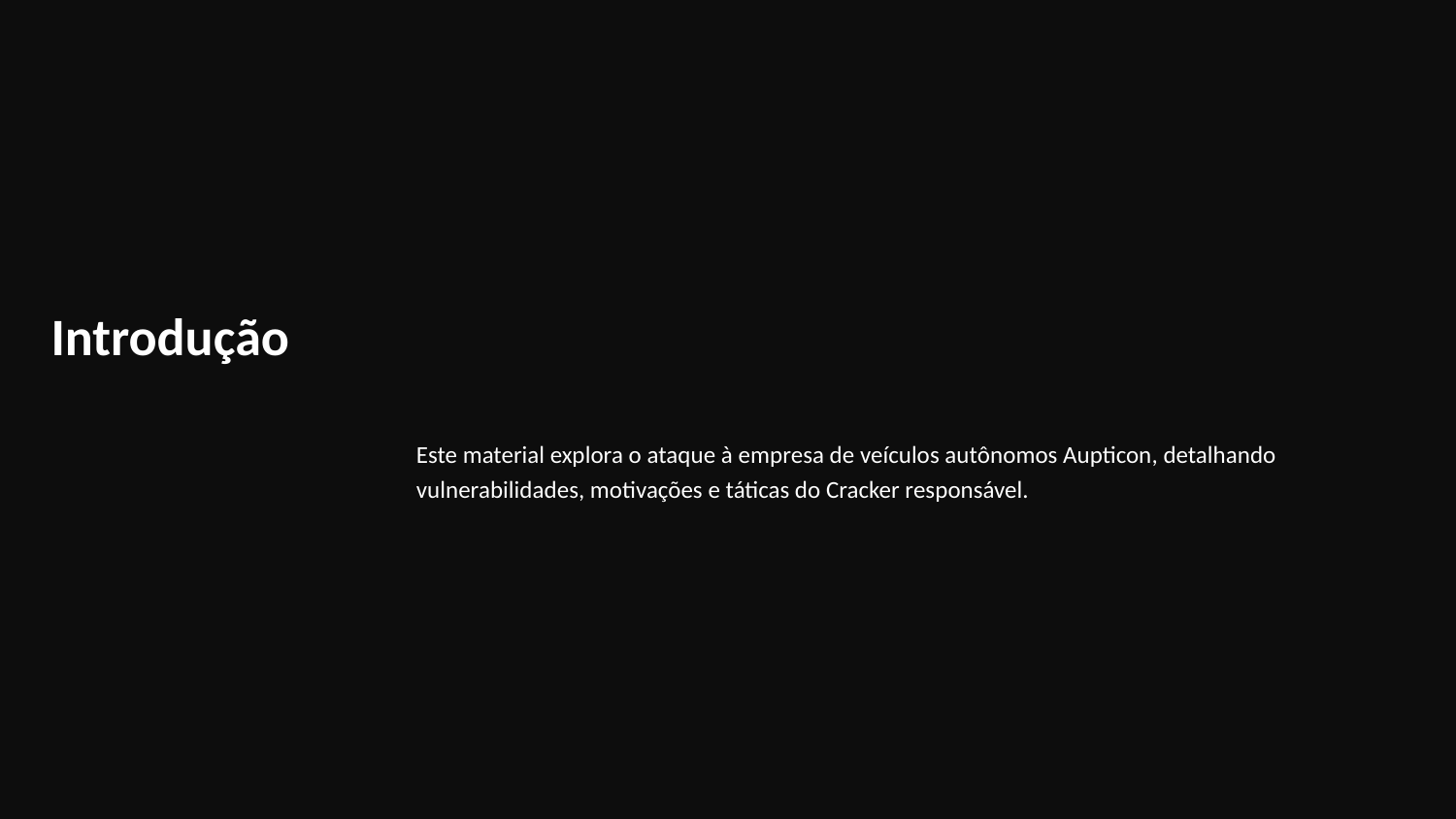

# Introdução
Este material explora o ataque à empresa de veículos autônomos Aupticon, detalhando vulnerabilidades, motivações e táticas do Cracker responsável.